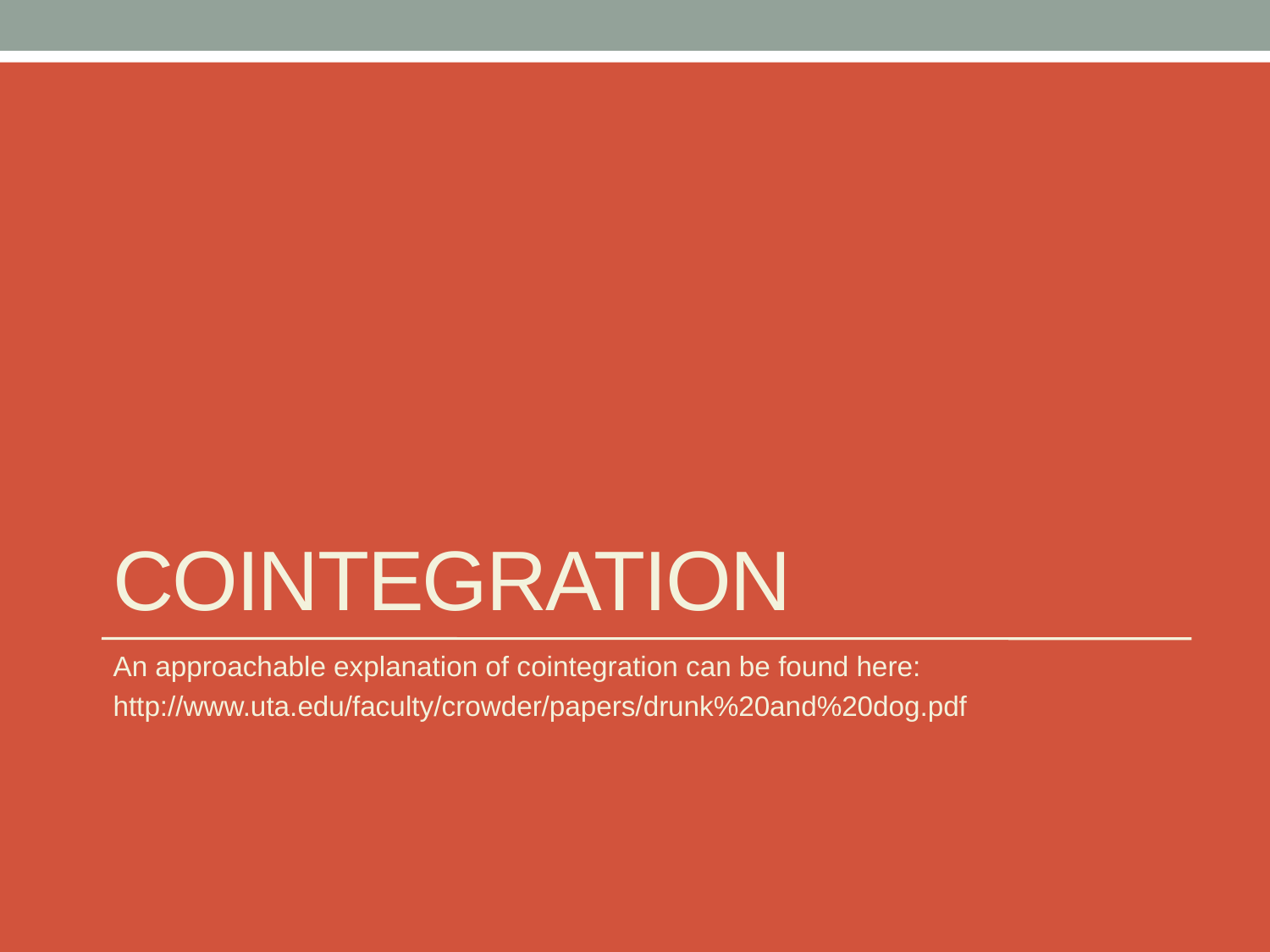

# Cointegration
An approachable explanation of cointegration can be found here:
http://www.uta.edu/faculty/crowder/papers/drunk%20and%20dog.pdf